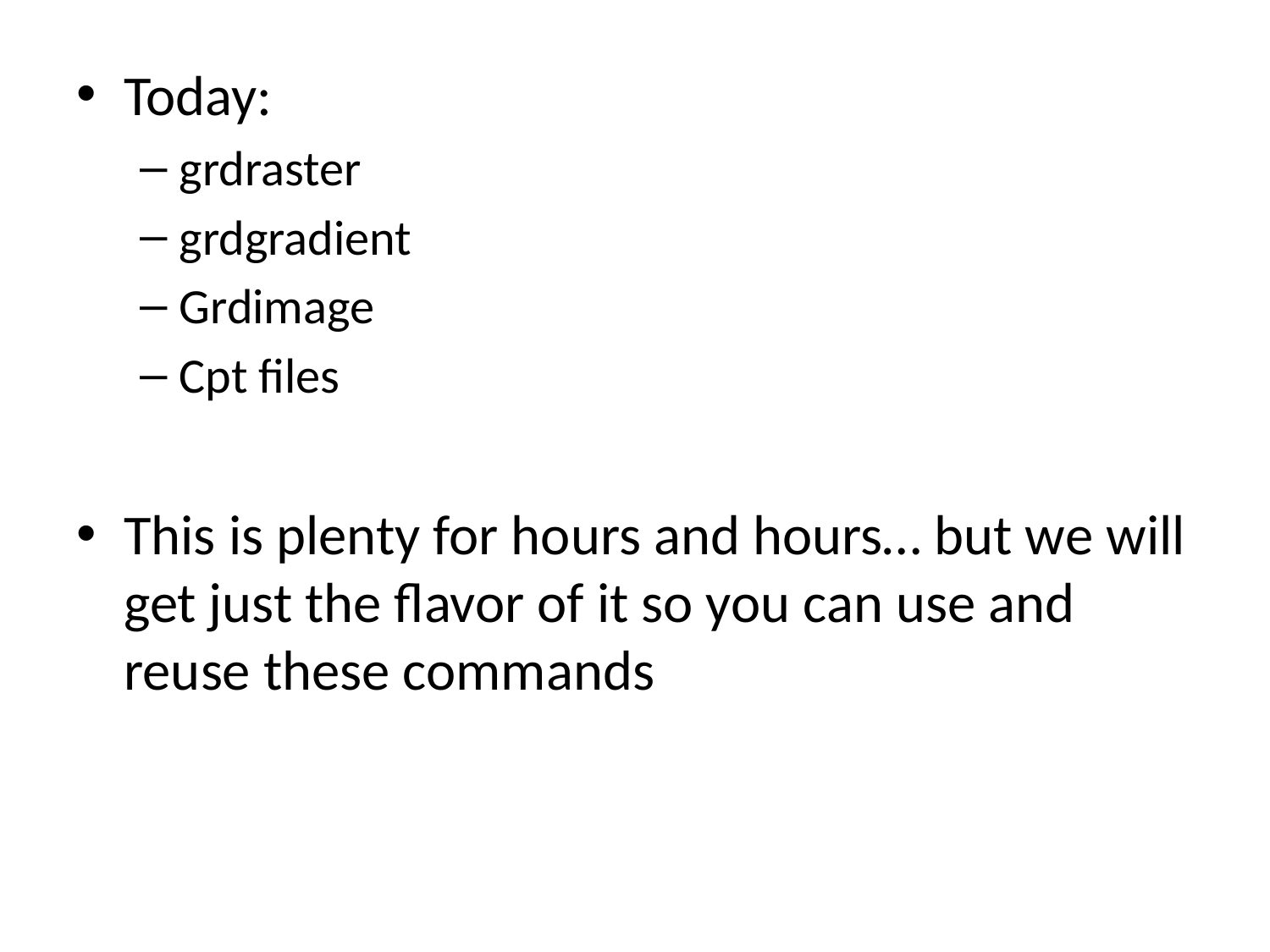

Today:
grdraster
grdgradient
Grdimage
Cpt files

This is plenty for hours and hours… but we will get just the flavor of it so you can use and reuse these commands